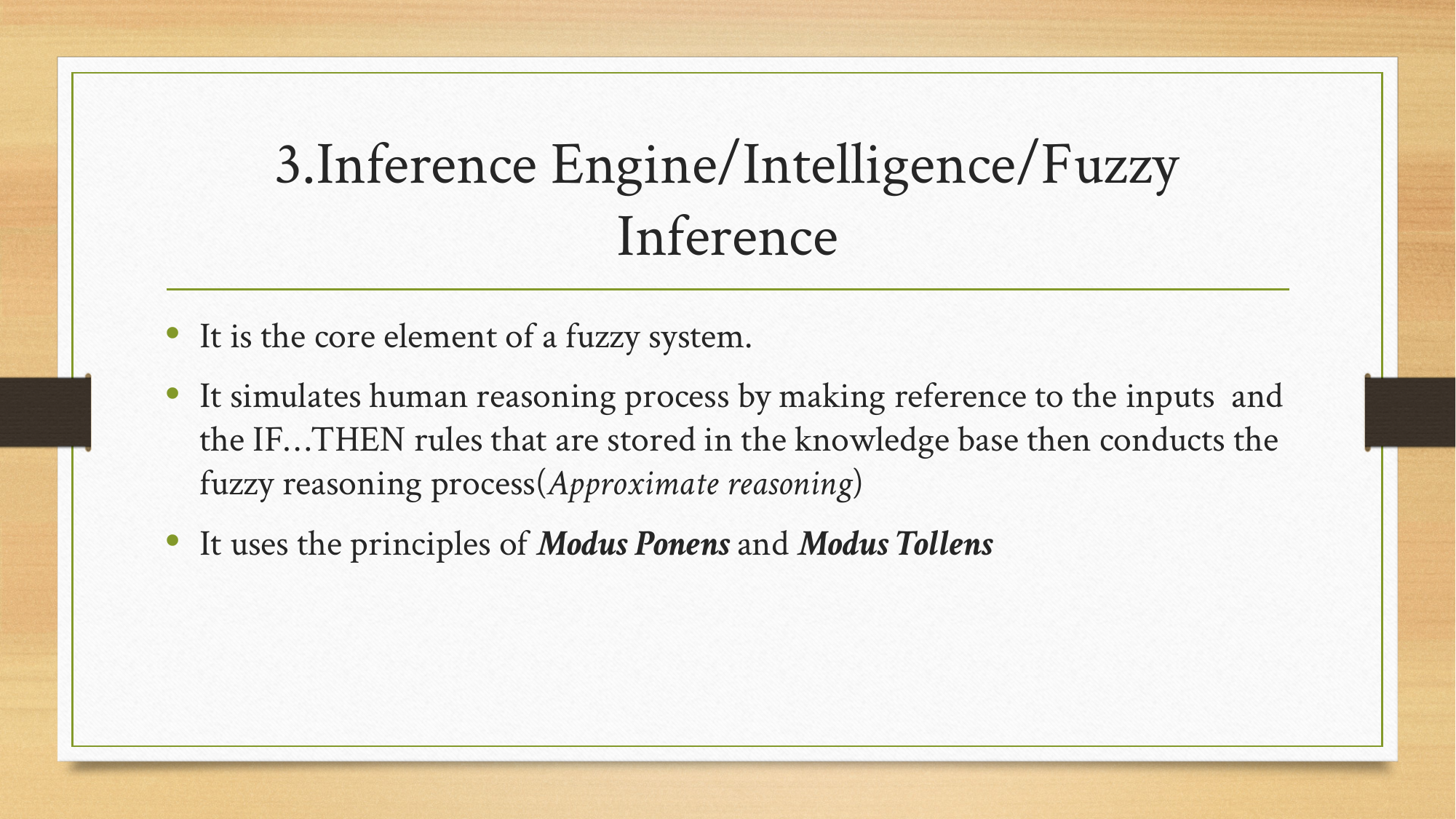

# 3.Inference Engine/Intelligence/Fuzzy Inference
It is the core element of a fuzzy system.
It simulates human reasoning process by making reference to the inputs  and the IF…THEN rules that are stored in the knowledge base then conducts the fuzzy reasoning process(Approximate reasoning)
It uses the principles of Modus Ponens and Modus Tollens